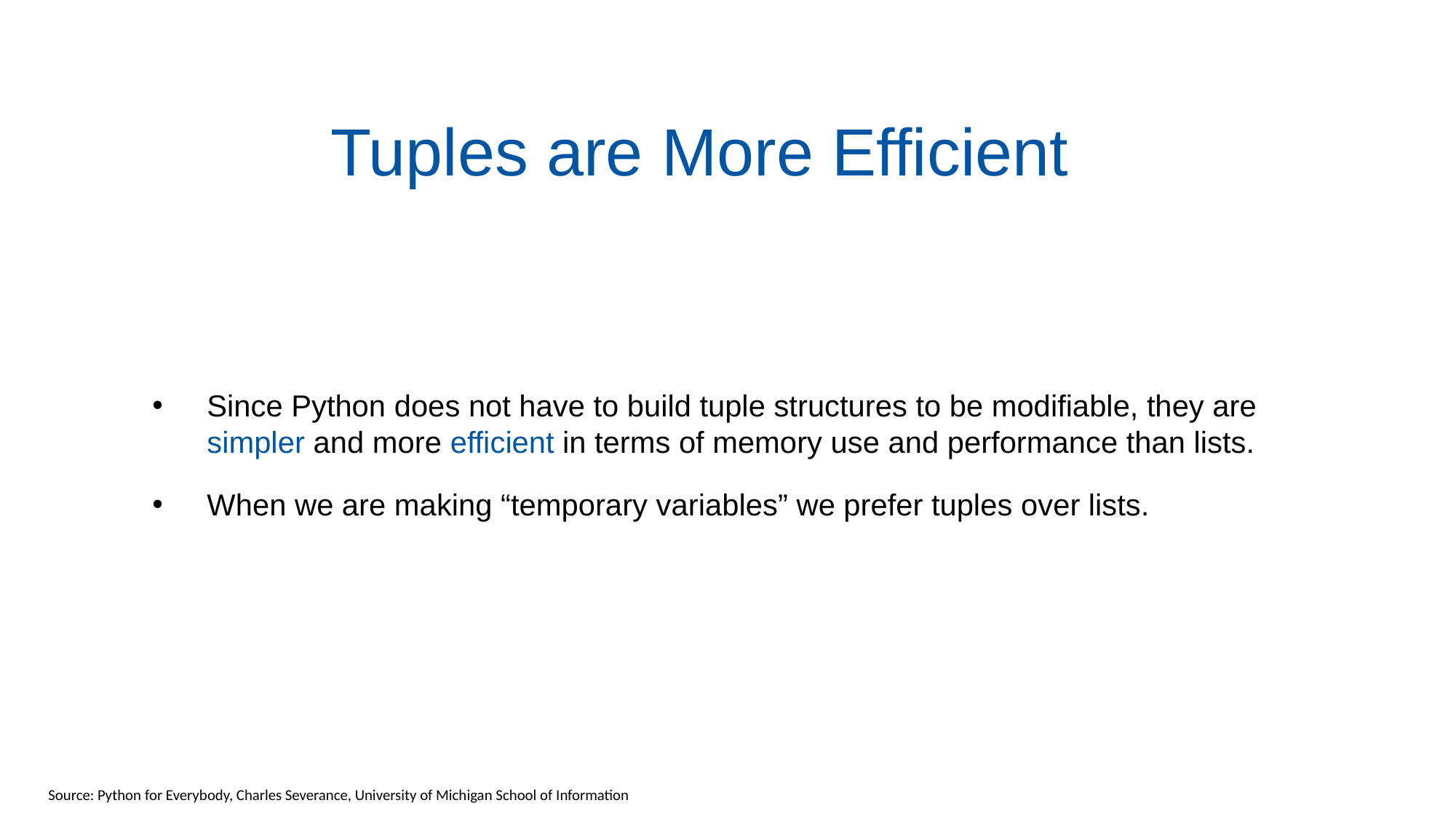

# Tuples are More Efficient
Since Python does not have to build tuple structures to be modifiable, they are simpler and more efficient in terms of memory use and performance than lists.
When we are making “temporary variables” we prefer tuples over lists.
Source: Python for Everybody, Charles Severance, University of Michigan School of Information